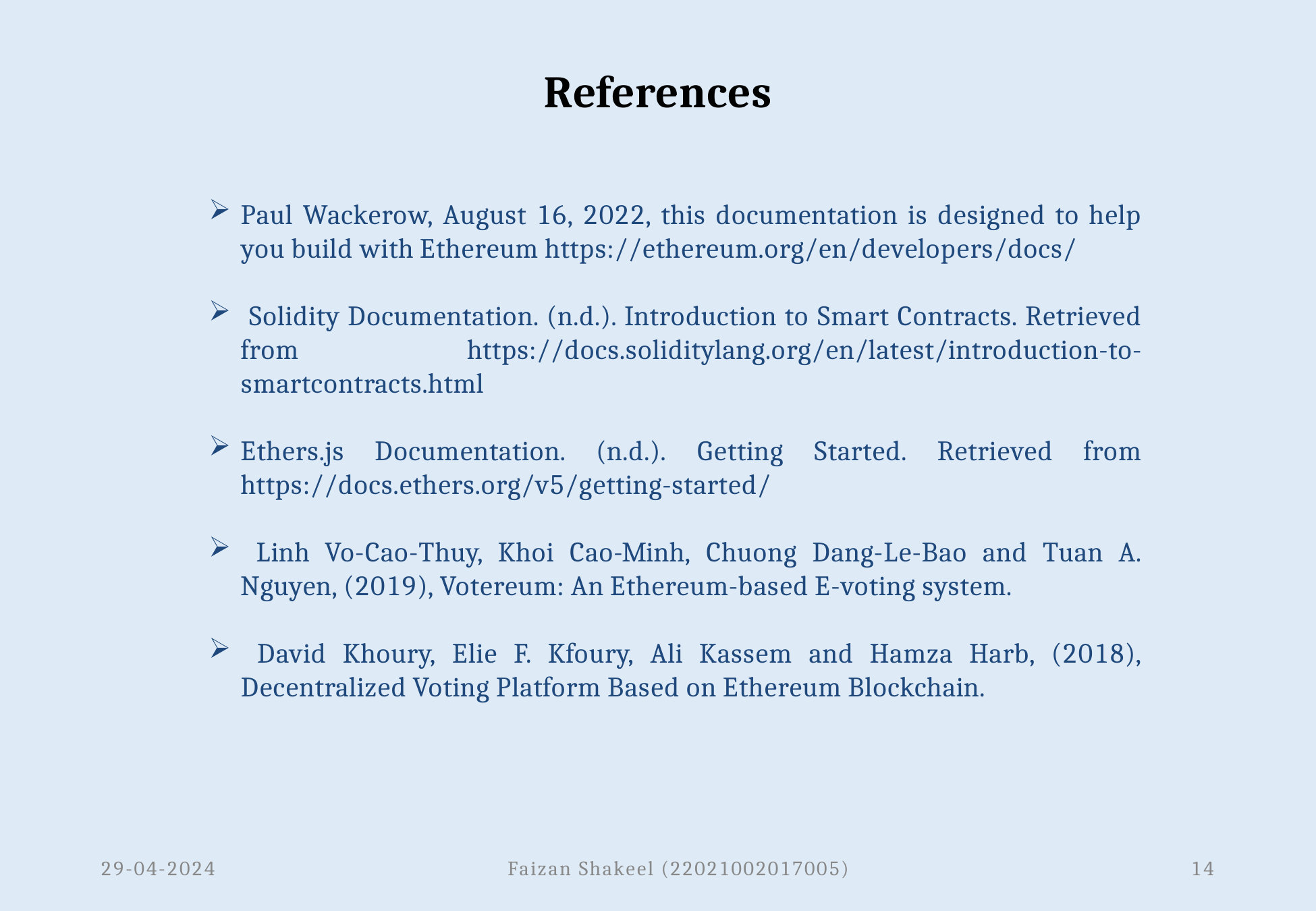

# References
Paul Wackerow, August 16, 2022, this documentation is designed to help you build with Ethereum https://ethereum.org/en/developers/docs/

 Solidity Documentation. (n.d.). Introduction to Smart Contracts. Retrieved from https://docs.soliditylang.org/en/latest/introduction-to-smartcontracts.html

Ethers.js Documentation. (n.d.). Getting Started. Retrieved from https://docs.ethers.org/v5/getting-started/

 Linh Vo-Cao-Thuy, Khoi Cao-Minh, Chuong Dang-Le-Bao and Tuan A. Nguyen, (2019), Votereum: An Ethereum-based E-voting system.

 David Khoury, Elie F. Kfoury, Ali Kassem and Hamza Harb, (2018), Decentralized Voting Platform Based on Ethereum Blockchain.
29-04-2024
Faizan Shakeel (22021002017005)
14